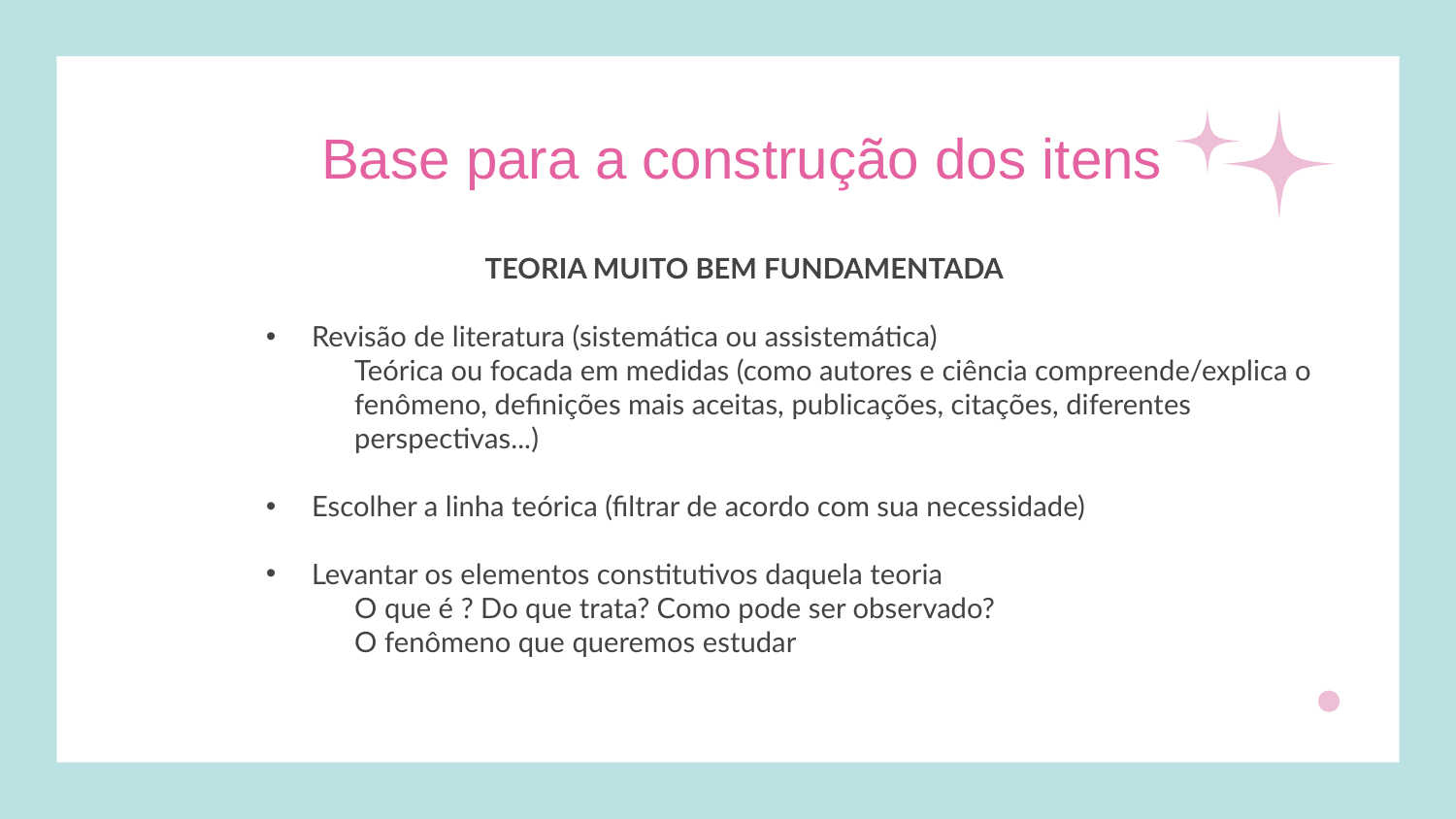

# Base para a construção dos itens
TEORIA MUITO BEM FUNDAMENTADA

Revisão de literatura (sistemática ou assistemática)
Teórica ou focada em medidas (como autores e ciência compreende/explica o fenômeno, definições mais aceitas, publicações, citações, diferentes perspectivas...)

Escolher a linha teórica (filtrar de acordo com sua necessidade)

Levantar os elementos constitutivos daquela teoria
O que é ? Do que trata? Como pode ser observado?
O fenômeno que queremos estudar